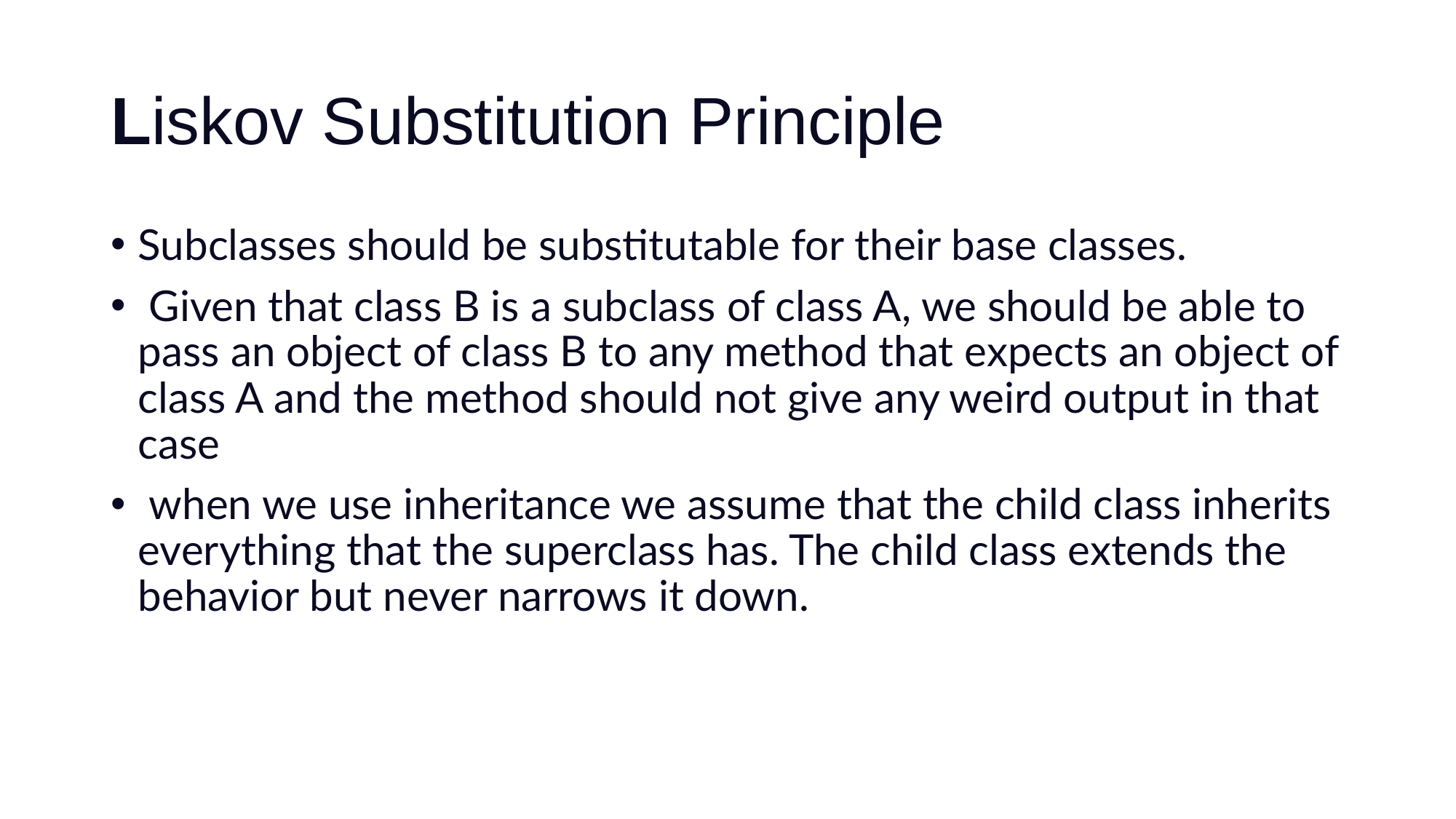

# Liskov Substitution Principle
Subclasses should be substitutable for their base classes.
 Given that class B is a subclass of class A, we should be able to pass an object of class B to any method that expects an object of class A and the method should not give any weird output in that case
 when we use inheritance we assume that the child class inherits everything that the superclass has. The child class extends the behavior but never narrows it down.